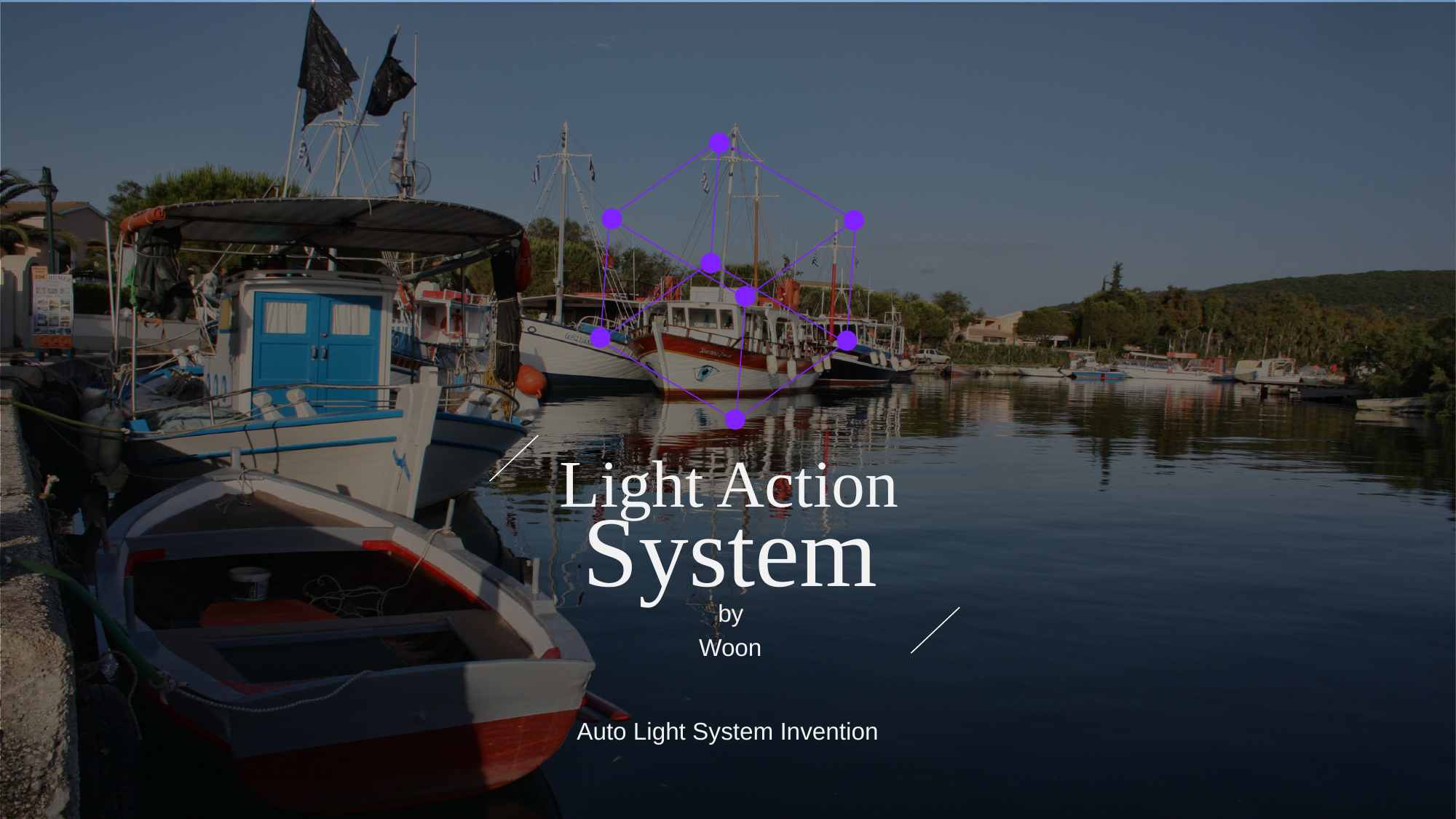

Light Action
System
by
Woon
Auto Light System Invention